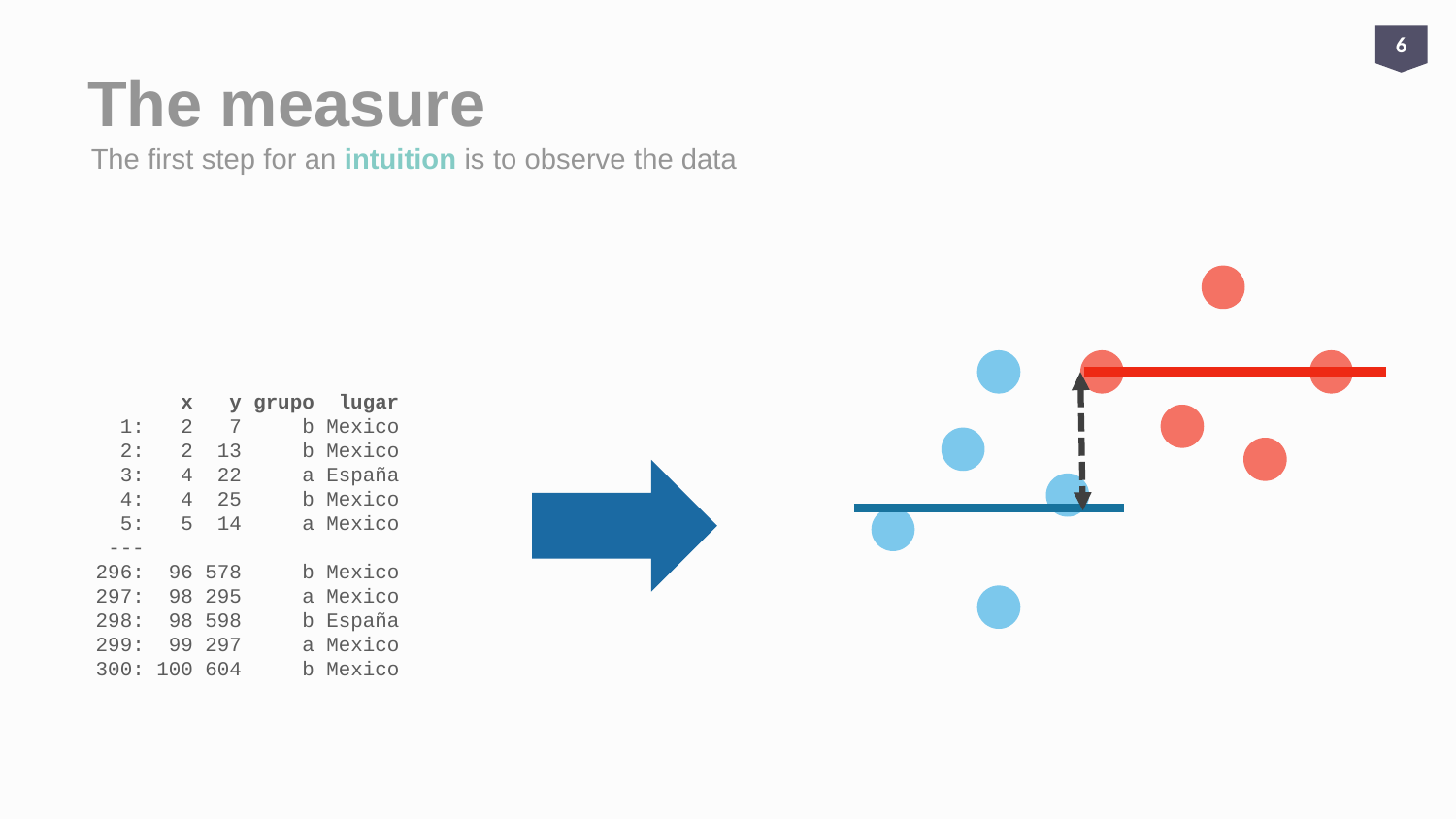

6
# The measure
The first step for an intuition is to observe the data

       x   y grupo  lugar
  1:   2   7     b Mexico
  2:   2  13     b Mexico
  3:   4  22     a España
  4:   4  25     b Mexico
  5:   5  14     a Mexico
 ---
296:  96 578     b Mexico
297:  98 295     a Mexico
298:  98 598     b España
299:  99 297     a Mexico
300: 100 604     b Mexico